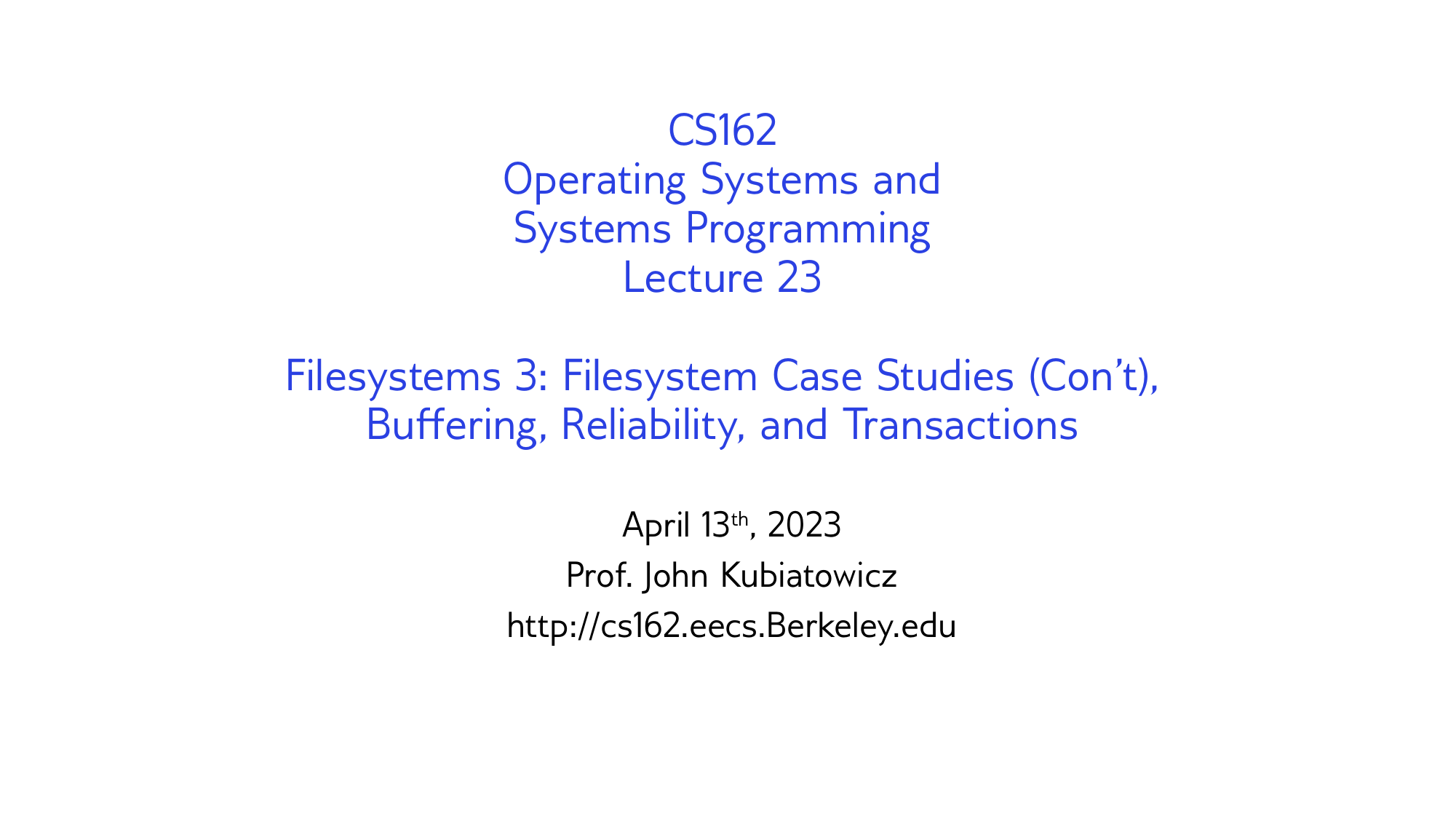

# CS162 Operating Systems and Systems Programming Lecture 23 Filesystems 3: Filesystem Case Studies (Con’t), Buffering, Reliability, and Transactions
April 13th, 2023
Prof. John Kubiatowicz
http://cs162.eecs.Berkeley.edu